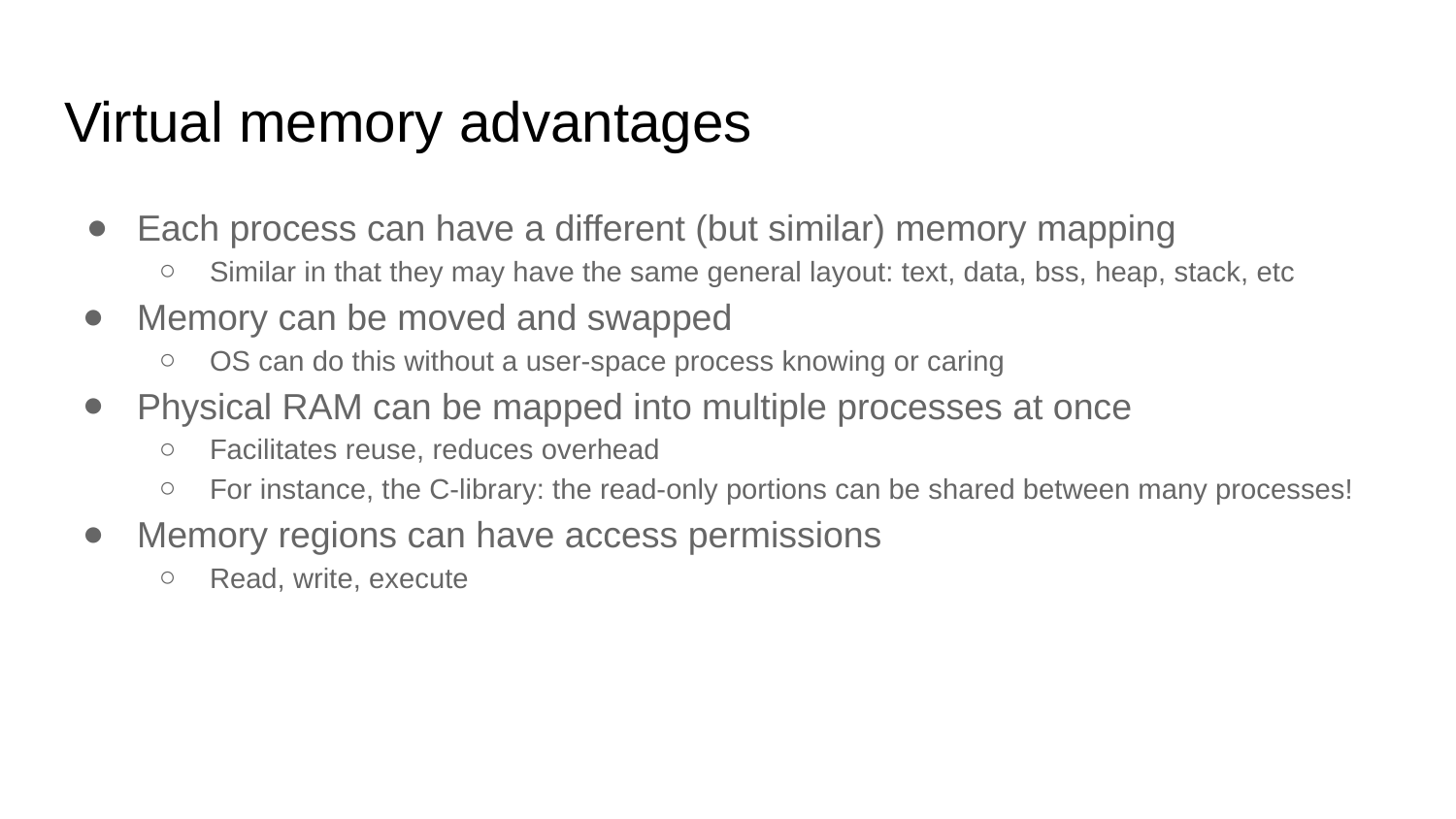

# Virtual memory advantages
Each process can have a different (but similar) memory mapping
Similar in that they may have the same general layout: text, data, bss, heap, stack, etc
Memory can be moved and swapped
OS can do this without a user-space process knowing or caring
Physical RAM can be mapped into multiple processes at once
Facilitates reuse, reduces overhead
For instance, the C-library: the read-only portions can be shared between many processes!
Memory regions can have access permissions
Read, write, execute